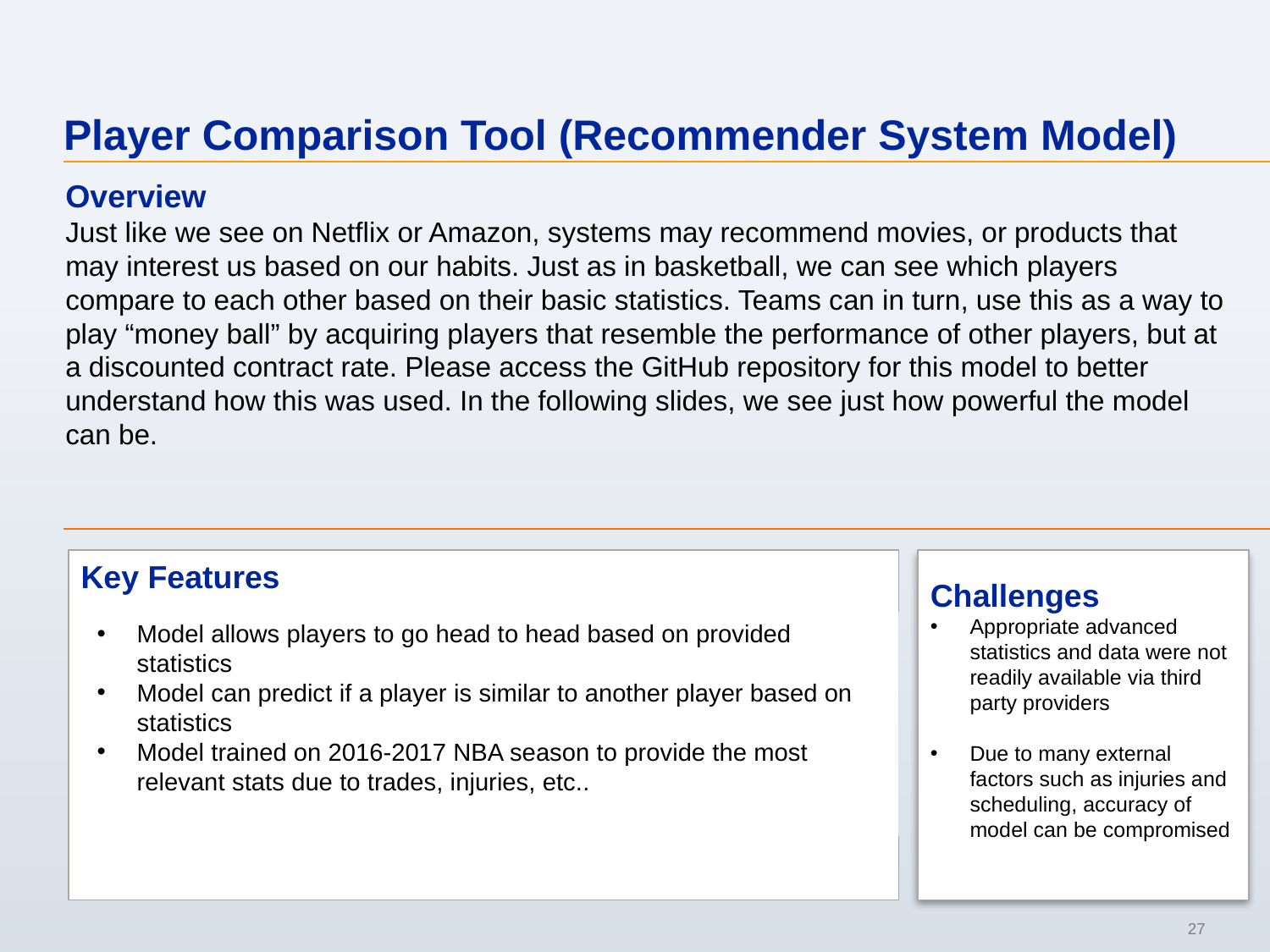

# Player Comparison Tool (Recommender System Model)
Overview
Just like we see on Netflix or Amazon, systems may recommend movies, or products that may interest us based on our habits. Just as in basketball, we can see which players compare to each other based on their basic statistics. Teams can in turn, use this as a way to play “money ball” by acquiring players that resemble the performance of other players, but at a discounted contract rate. Please access the GitHub repository for this model to better understand how this was used. In the following slides, we see just how powerful the model can be.
Key Features

Challenges
Appropriate advanced statistics and data were not readily available via third party providers

Due to many external factors such as injuries and scheduling, accuracy of model can be compromised

Model allows players to go head to head based on provided statistics
Model can predict if a player is similar to another player based on statistics
Model trained on 2016-2017 NBA season to provide the most relevant stats due to trades, injuries, etc..